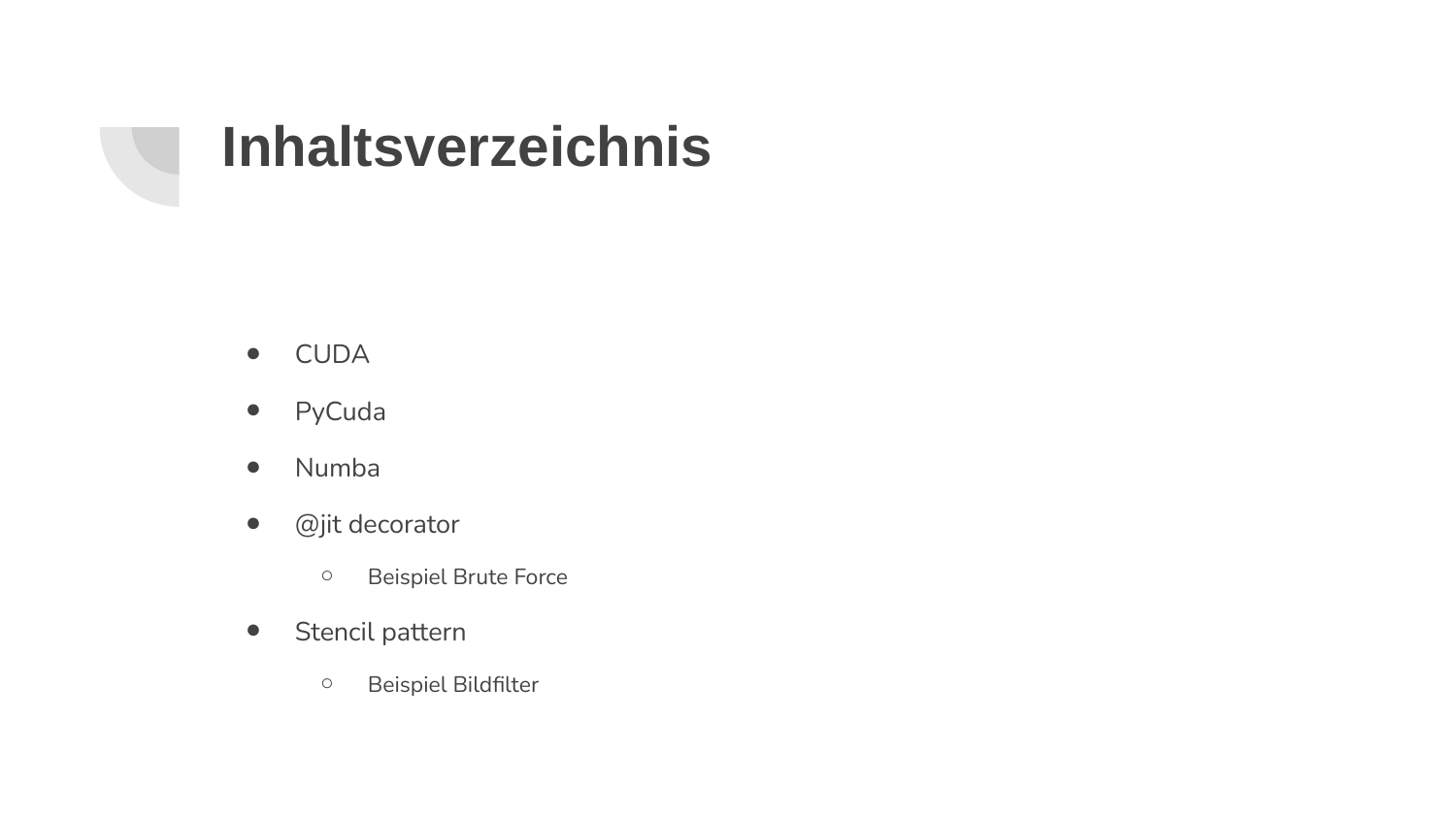

# Inhaltsverzeichnis

CUDA
PyCuda
Numba
@jit decorator
Beispiel Brute Force
Stencil pattern
Beispiel Bildfilter